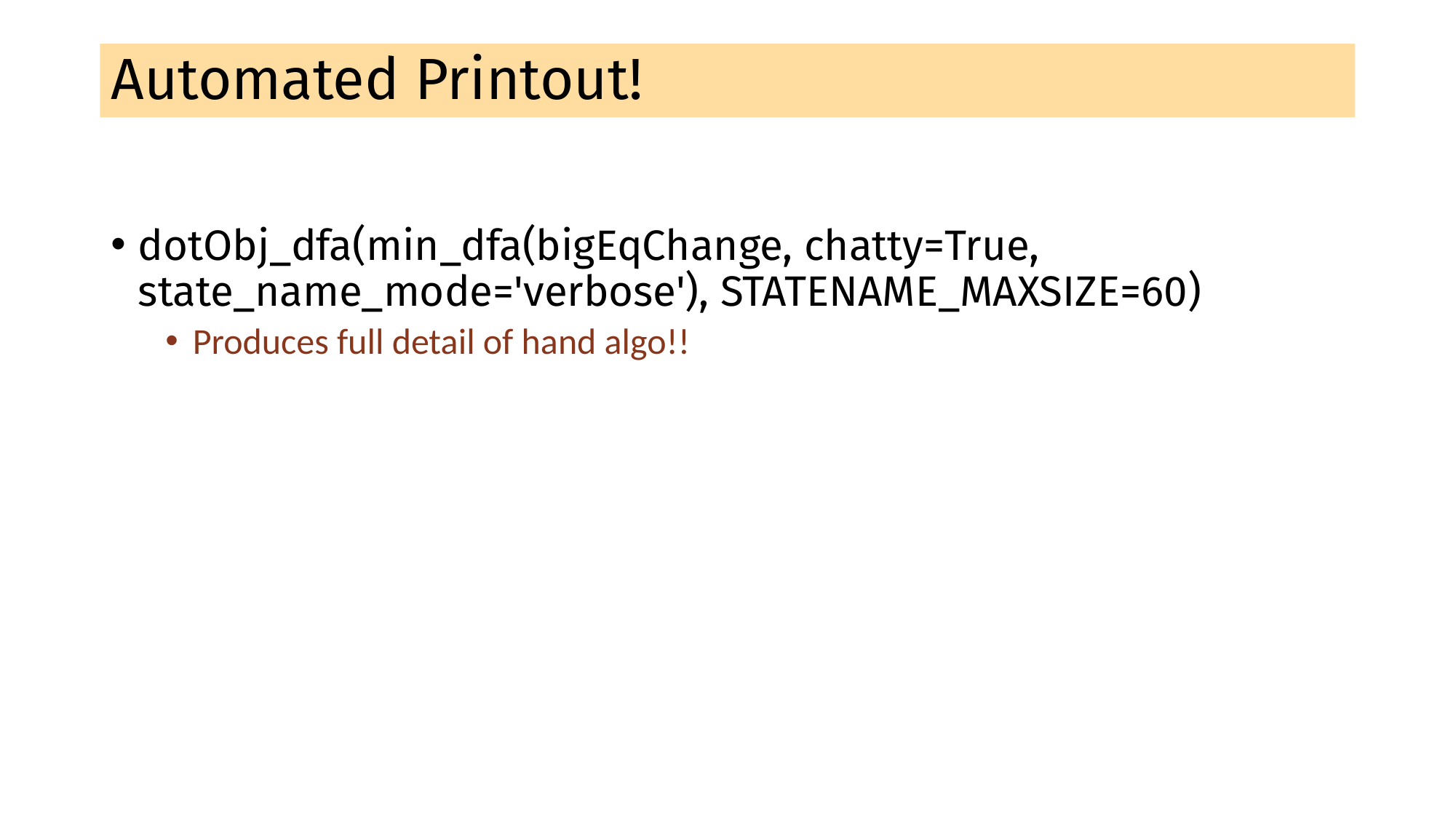

# Automated Printout!
dotObj_dfa(min_dfa(bigEqChange, chatty=True, state_name_mode='verbose'), STATENAME_MAXSIZE=60)
Produces full detail of hand algo!!